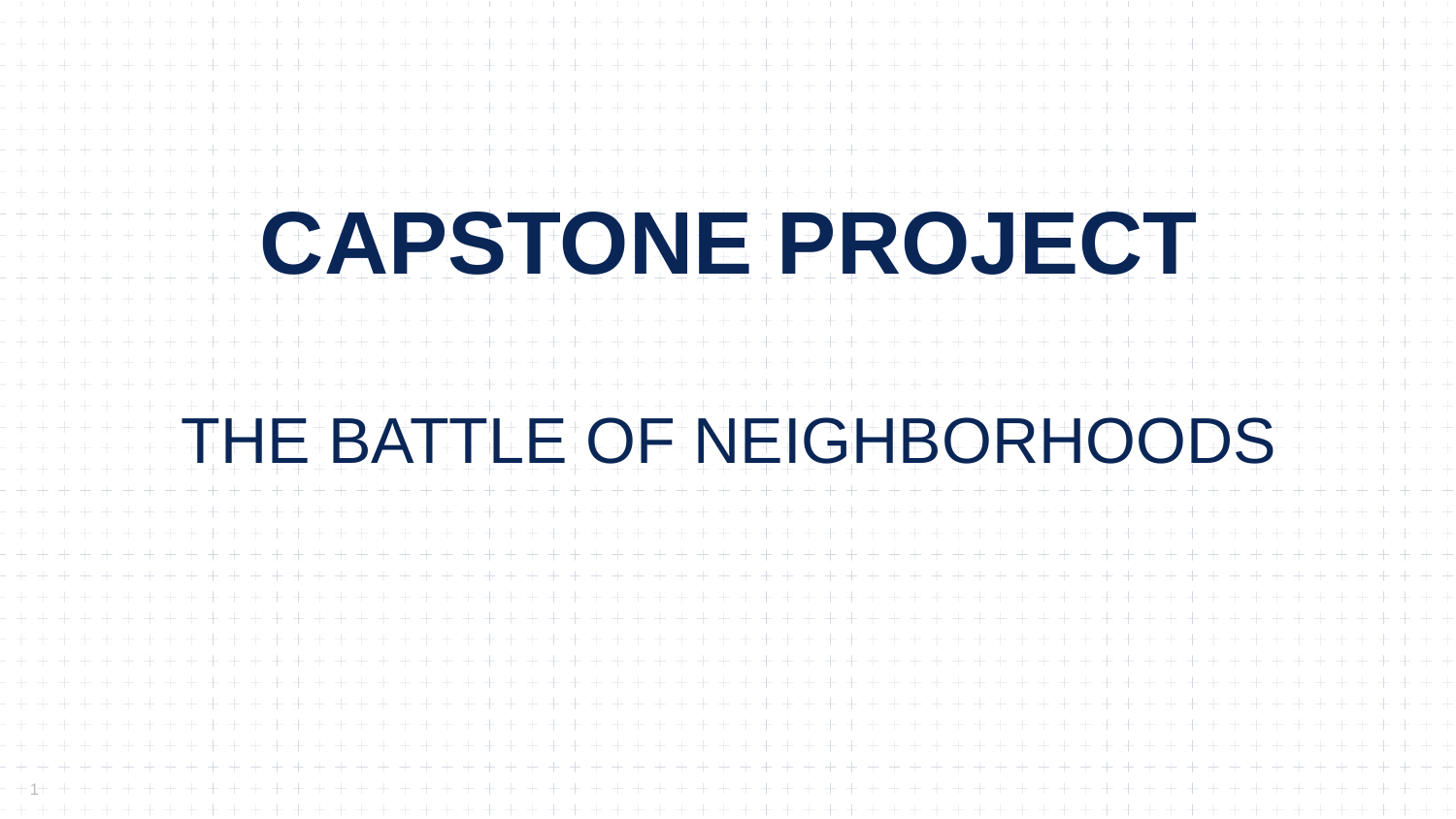

# Capstone Project The Battle of Neighborhoods
1